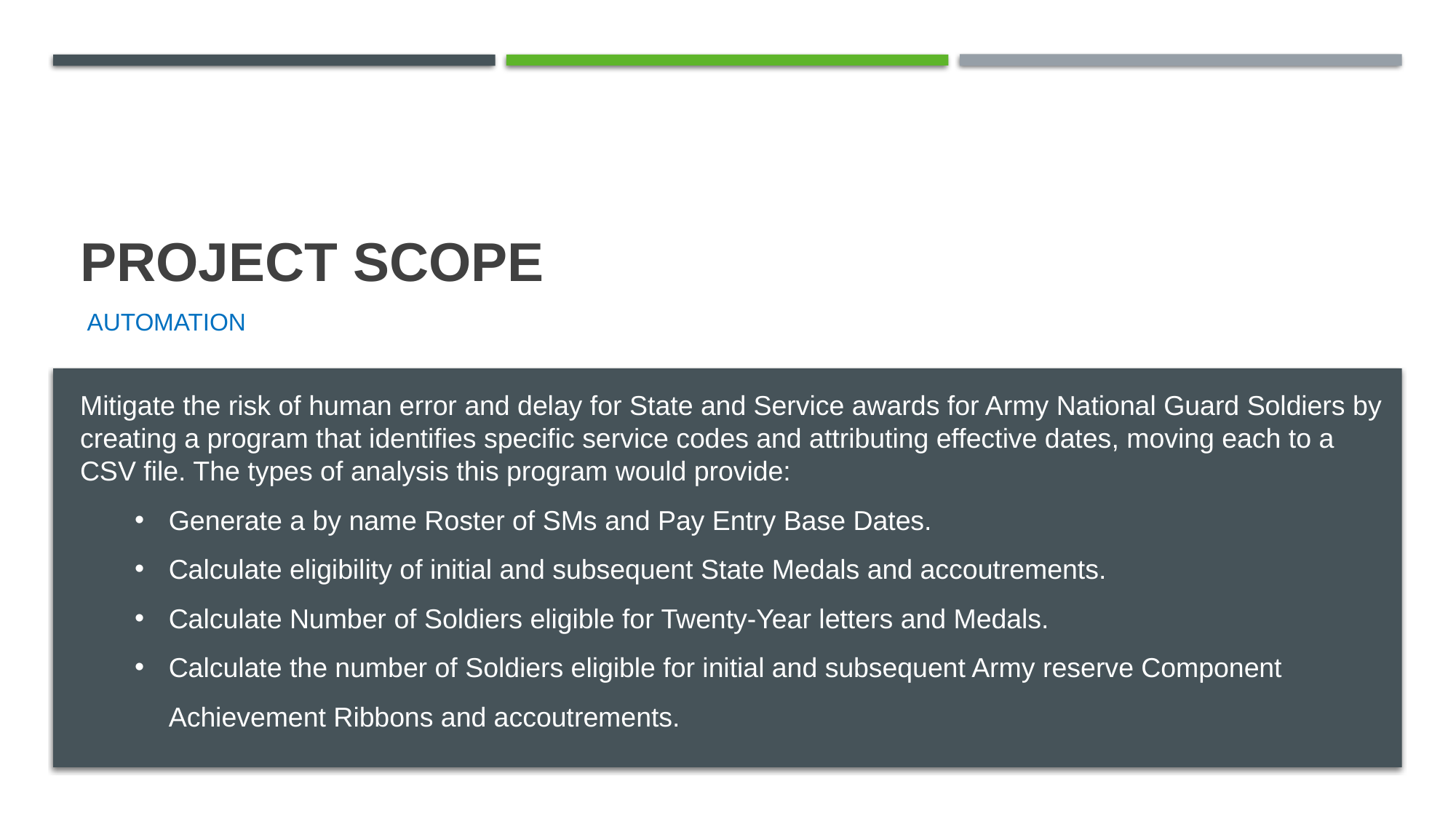

# Project Scope
 Automation
Mitigate the risk of human error and delay for State and Service awards for Army National Guard Soldiers by creating a program that identifies specific service codes and attributing effective dates, moving each to a CSV file. The types of analysis this program would provide:
Generate a by name Roster of SMs and Pay Entry Base Dates.
Calculate eligibility of initial and subsequent State Medals and accoutrements.
Calculate Number of Soldiers eligible for Twenty-Year letters and Medals.
Calculate the number of Soldiers eligible for initial and subsequent Army reserve Component Achievement Ribbons and accoutrements.